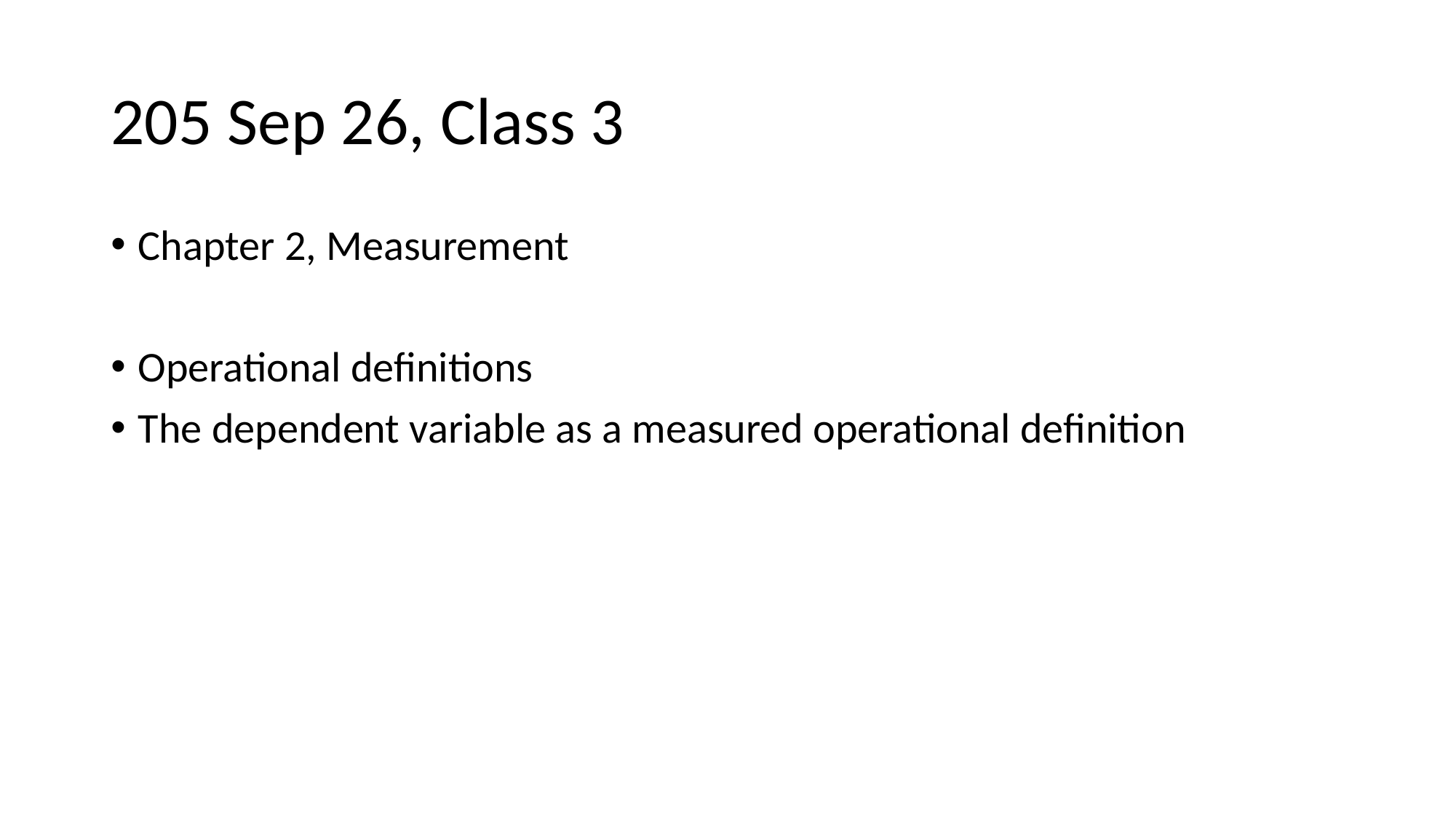

# 205 Sep 26, Class 3
Chapter 2, Measurement

Operational definitions
The dependent variable as a measured operational definition